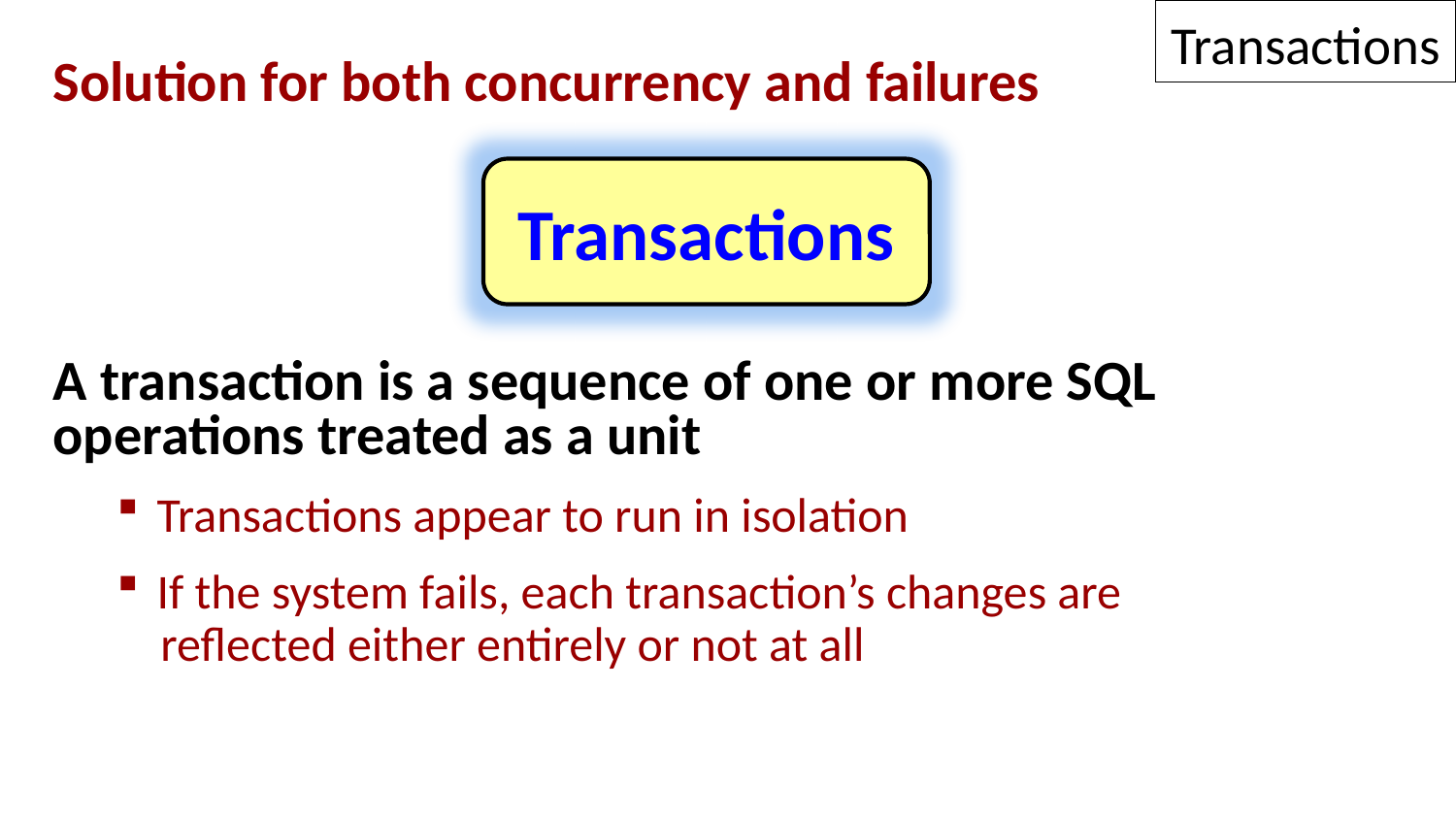

Transactions
Solution for both concurrency and failures

A transaction is a sequence of one or more SQL
operations treated as a unit
 Transactions appear to run in isolation
 If the system fails, each transaction’s changes are
    reflected either entirely or not at all

Transactions